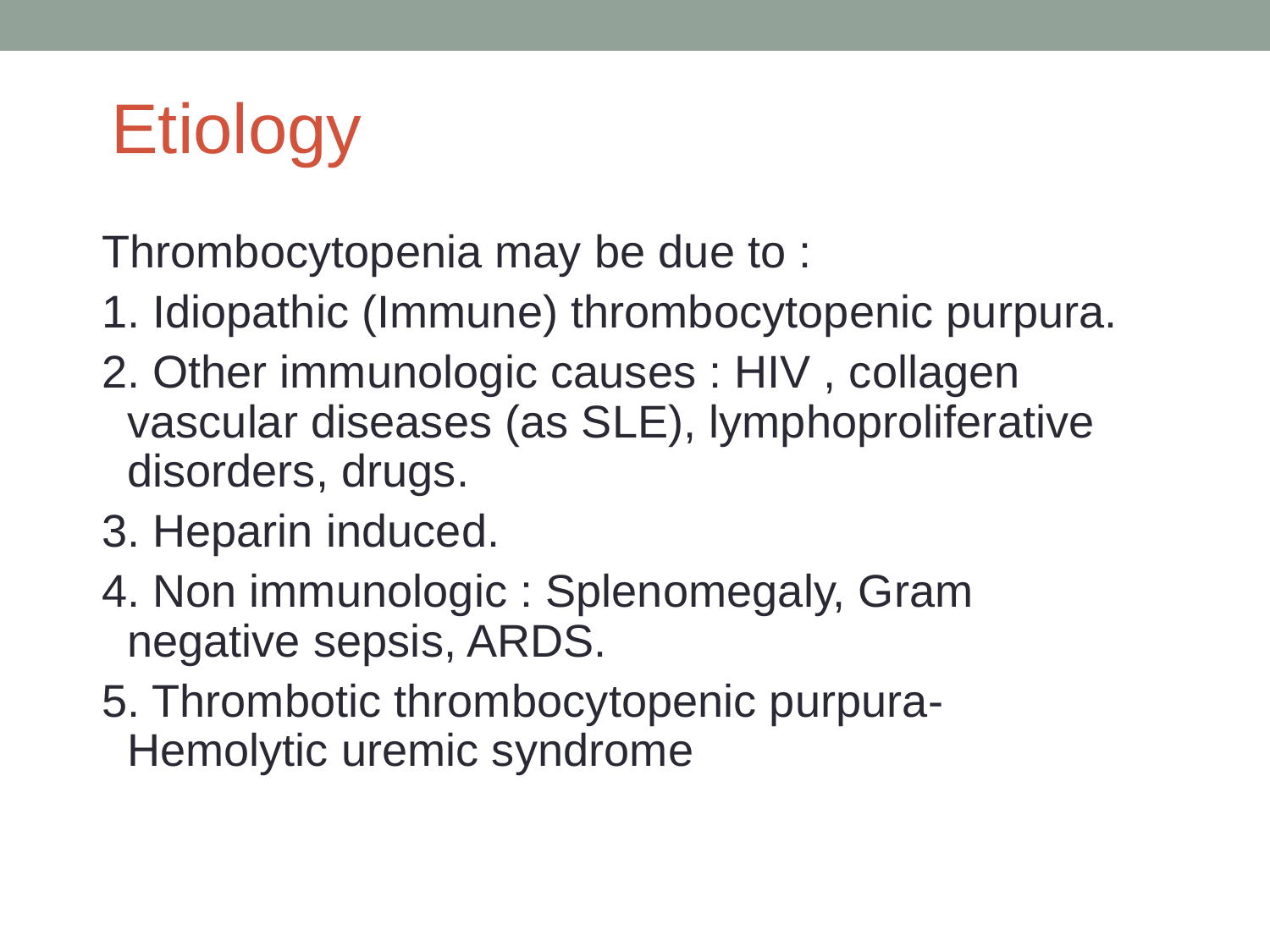

Etiology
Thrombocytopenia may be due to :
1. Idiopathic (Immune) thrombocytopenic purpura.
2. Other immunologic causes : HIV , collagen vascular diseases (as SLE), lymphoproliferative disorders, drugs.
3. Heparin induced.
4. Non immunologic : Splenomegaly, Gram negative sepsis, ARDS.
5. Thrombotic thrombocytopenic purpura- Hemolytic uremic syndrome